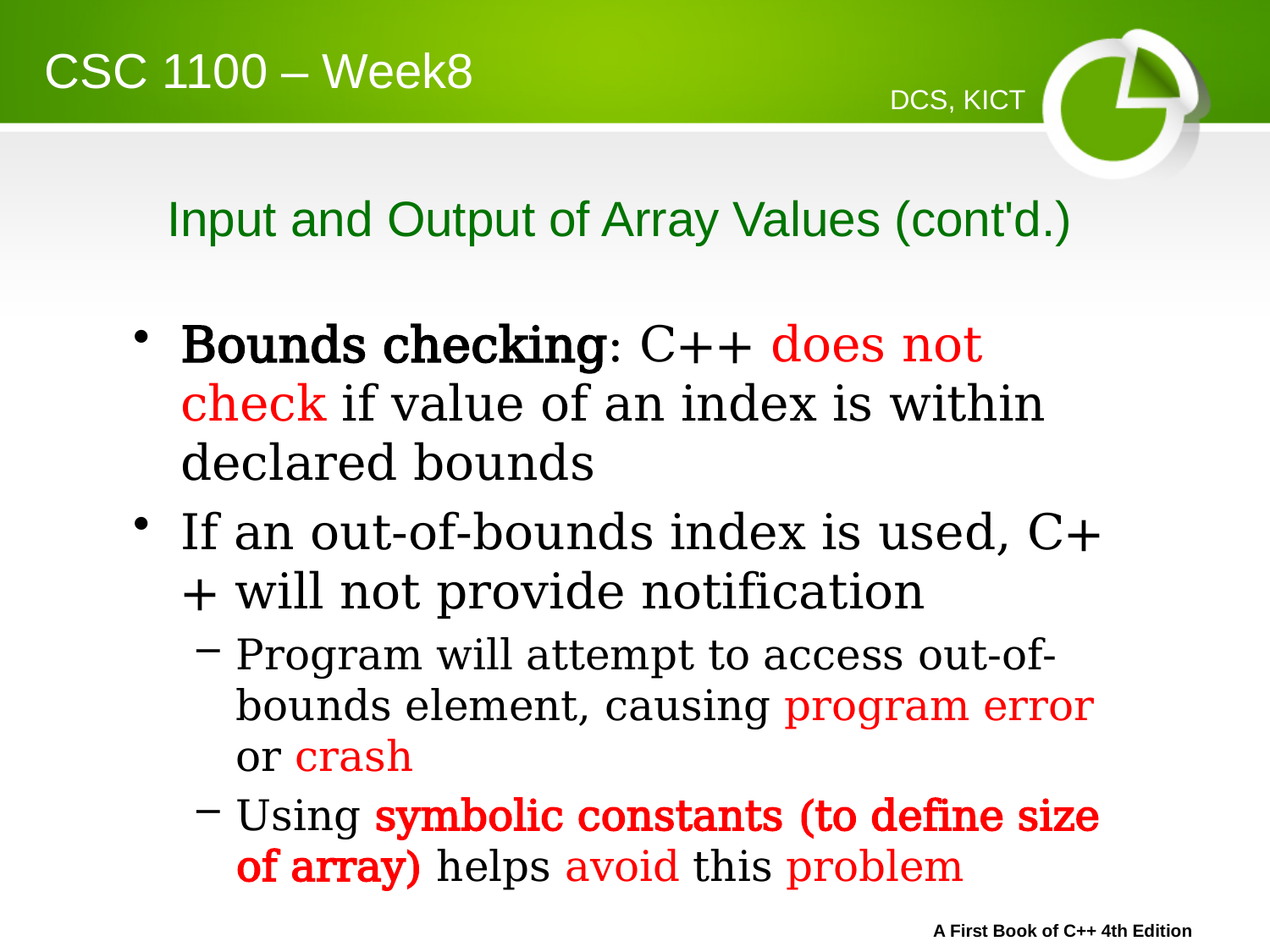

CSC 1100 – Week8
DCS, KICT
12
# Input and Output of Array Values (cont'd.)
Bounds checking: C++ does not check if value of an index is within declared bounds
If an out-of-bounds index is used, C++ will not provide notification
Program will attempt to access out-of-bounds element, causing program error or crash
Using symbolic constants (to define size of array) helps avoid this problem

A First Book of C++ 4th Edition